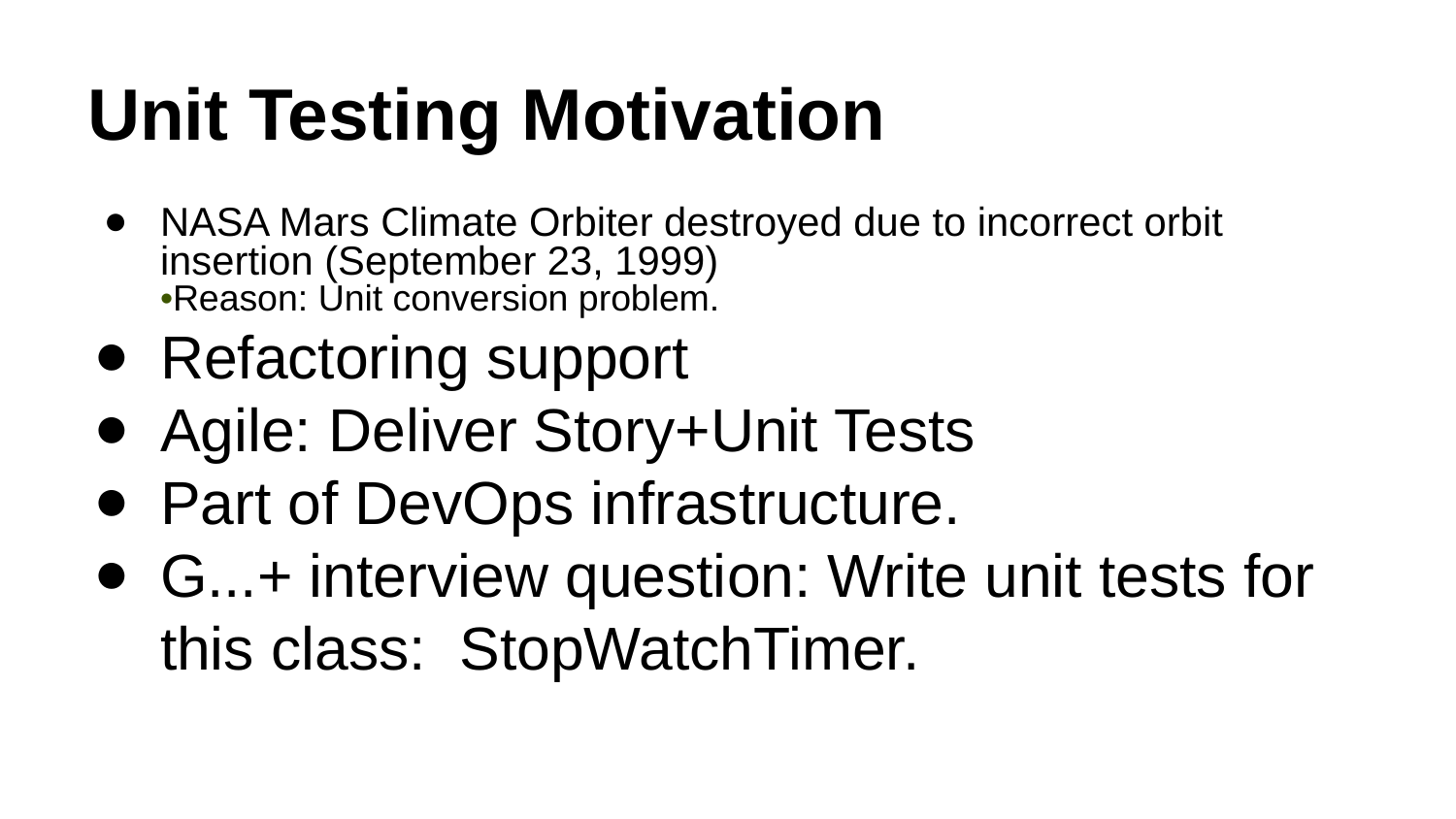

# Unit Testing Motivation
NASA Mars Climate Orbiter destroyed due to incorrect orbit insertion (September 23, 1999)
•Reason: Unit conversion problem.
Refactoring support
Agile: Deliver Story+Unit Tests
Part of DevOps infrastructure.
G...+ interview question: Write unit tests for this class:  StopWatchTimer.